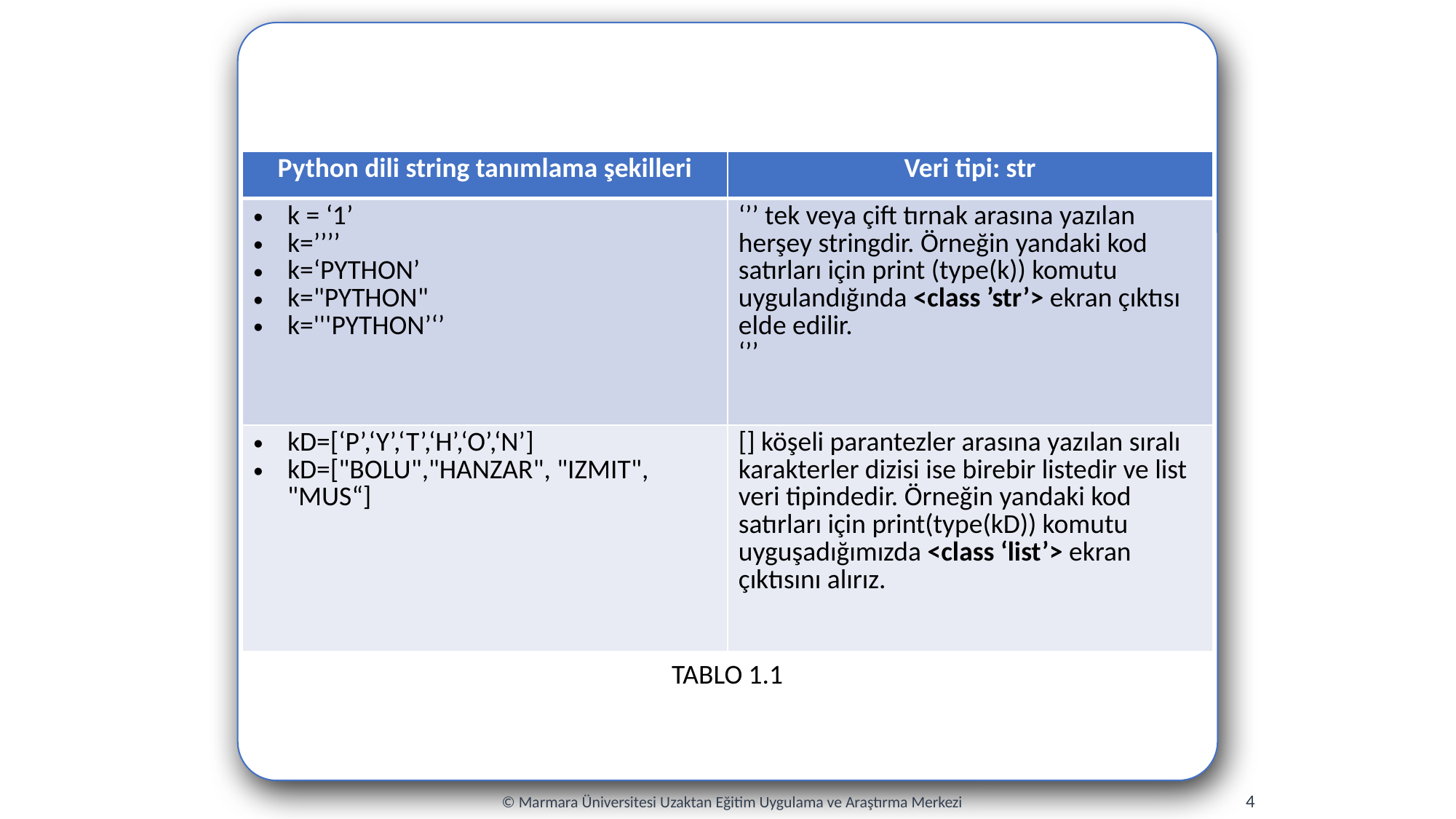

| Python dili string tanımlama şekilleri | Veri tipi: str |
| --- | --- |
| k = ‘1’ k=’’’’ k=‘PYTHON’ k="PYTHON" k='''PYTHON’‘’ | ‘’’ tek veya çift tırnak arasına yazılan herşey stringdir. Örneğin yandaki kod satırları için print (type(k)) komutu uygulandığında <class ’str’> ekran çıktısı elde edilir. ‘’’ |
| kD=[‘P’,‘Y’,‘T’,‘H’,‘O’,‘N’] kD=["BOLU","HANZAR", "IZMIT", "MUS“] | [] köşeli parantezler arasına yazılan sıralı karakterler dizisi ise birebir listedir ve list veri tipindedir. Örneğin yandaki kod satırları için print(type(kD)) komutu uyguşadığımızda <class ‘list’> ekran çıktısını alırız. |
TABLO 1.1
4
© Marmara Üniversitesi Uzaktan Eğitim Uygulama ve Araştırma Merkezi